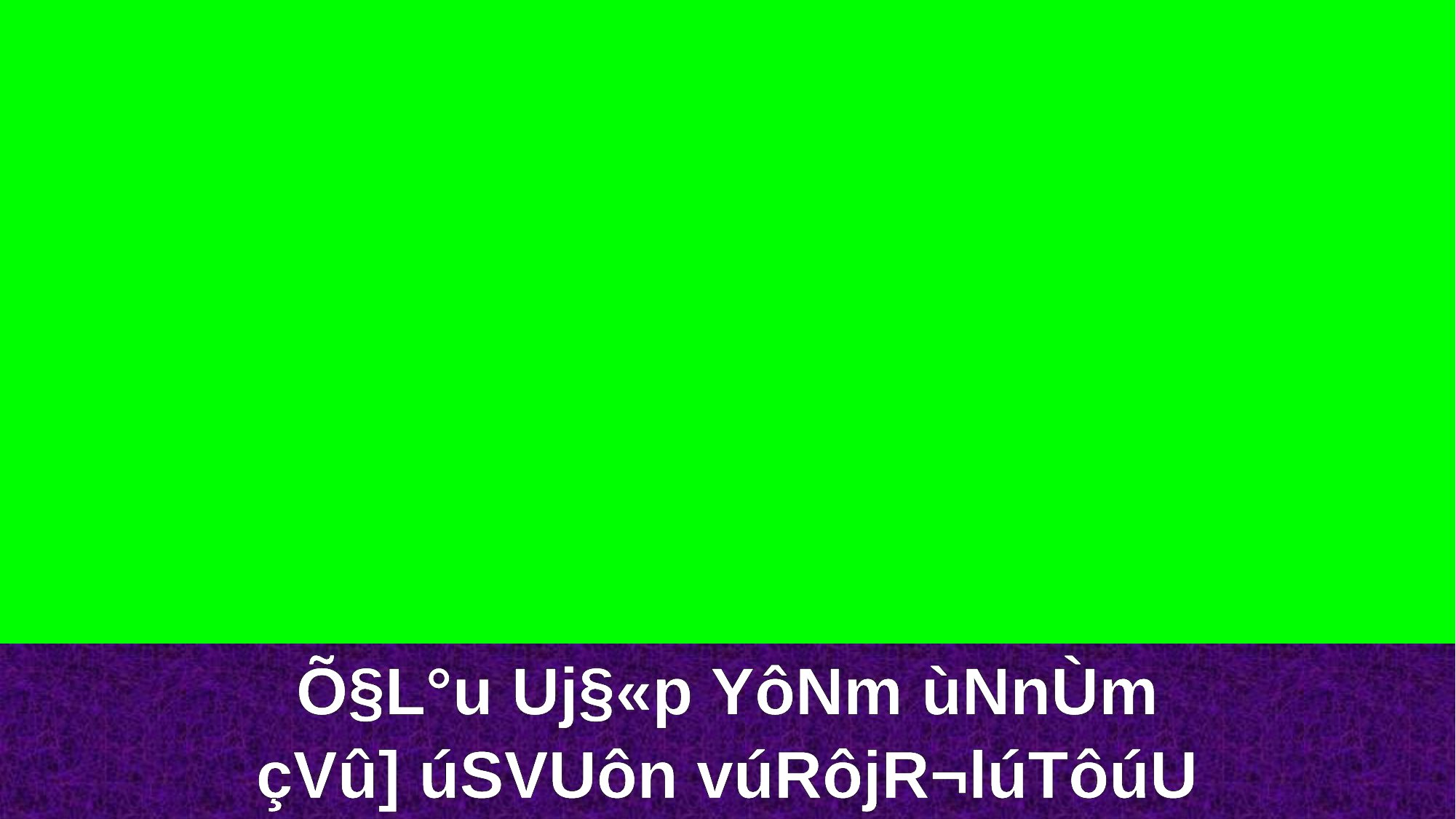

Õ§L°u Uj§«p YôNm ùNnÙm
çVû] úSVUôn vúRôjR¬lúTôúU